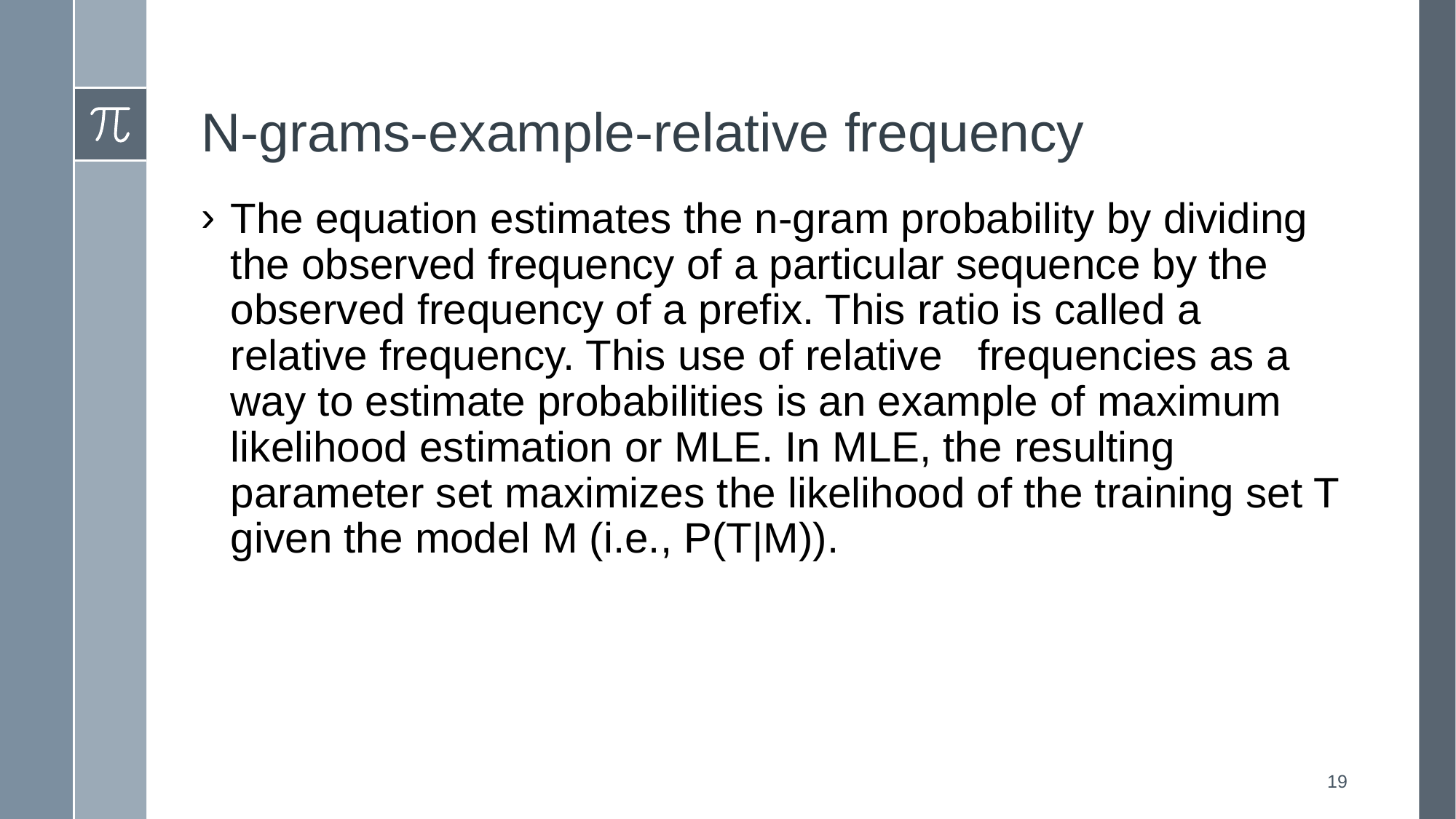

# N-grams-example-relative frequency
The equation estimates the n-gram probability by dividing the observed frequency of a particular sequence by the observed frequency of a prefix. This ratio is called a relative frequency. This use of relative   frequencies as a way to estimate probabilities is an example of maximum likelihood estimation or MLE. In MLE, the resulting parameter set maximizes the likelihood of the training set T given the model M (i.e., P(T|M)).
19